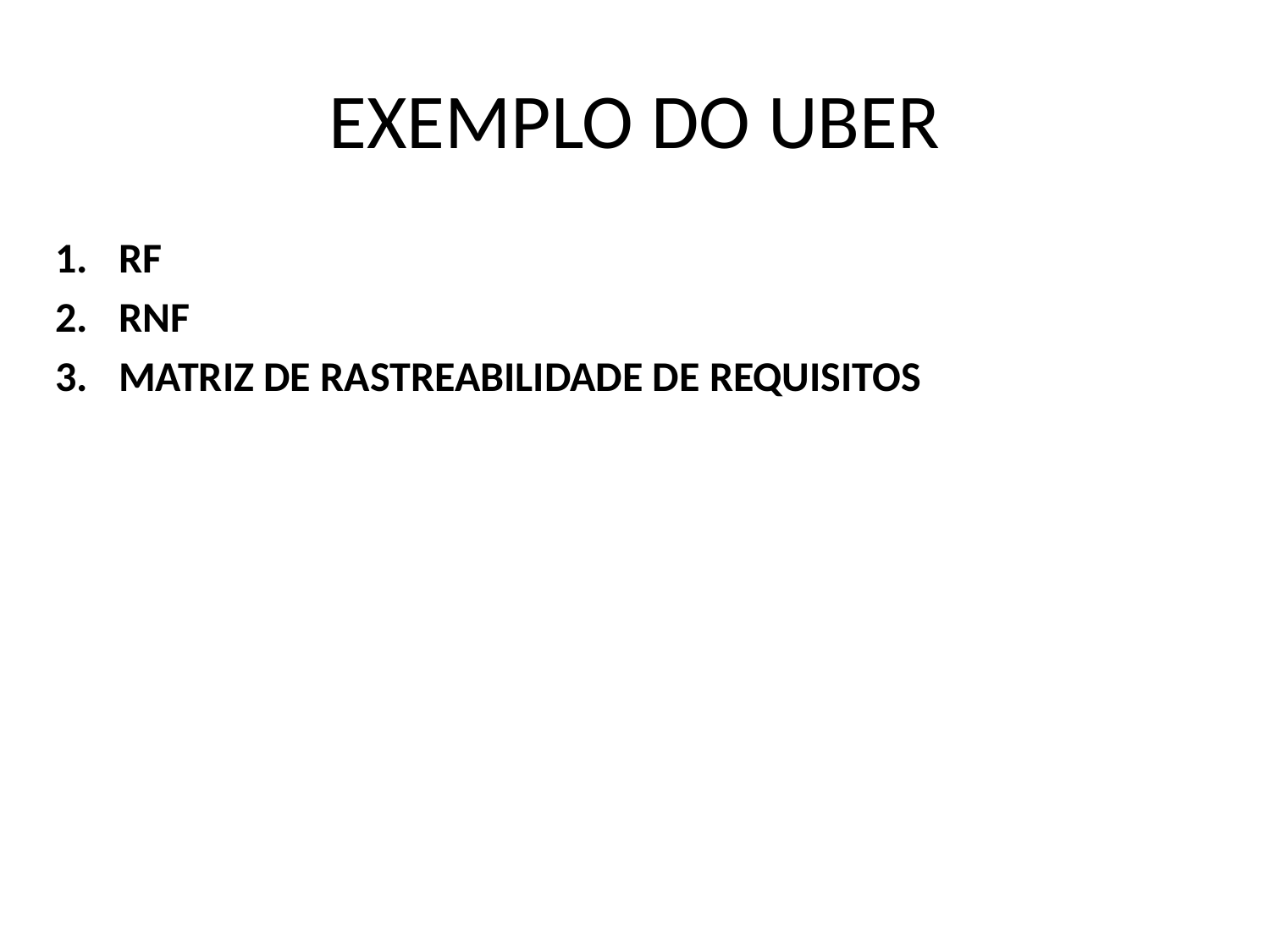

# EXEMPLO DO UBER
RF
RNF
MATRIZ DE RASTREABILIDADE DE REQUISITOS